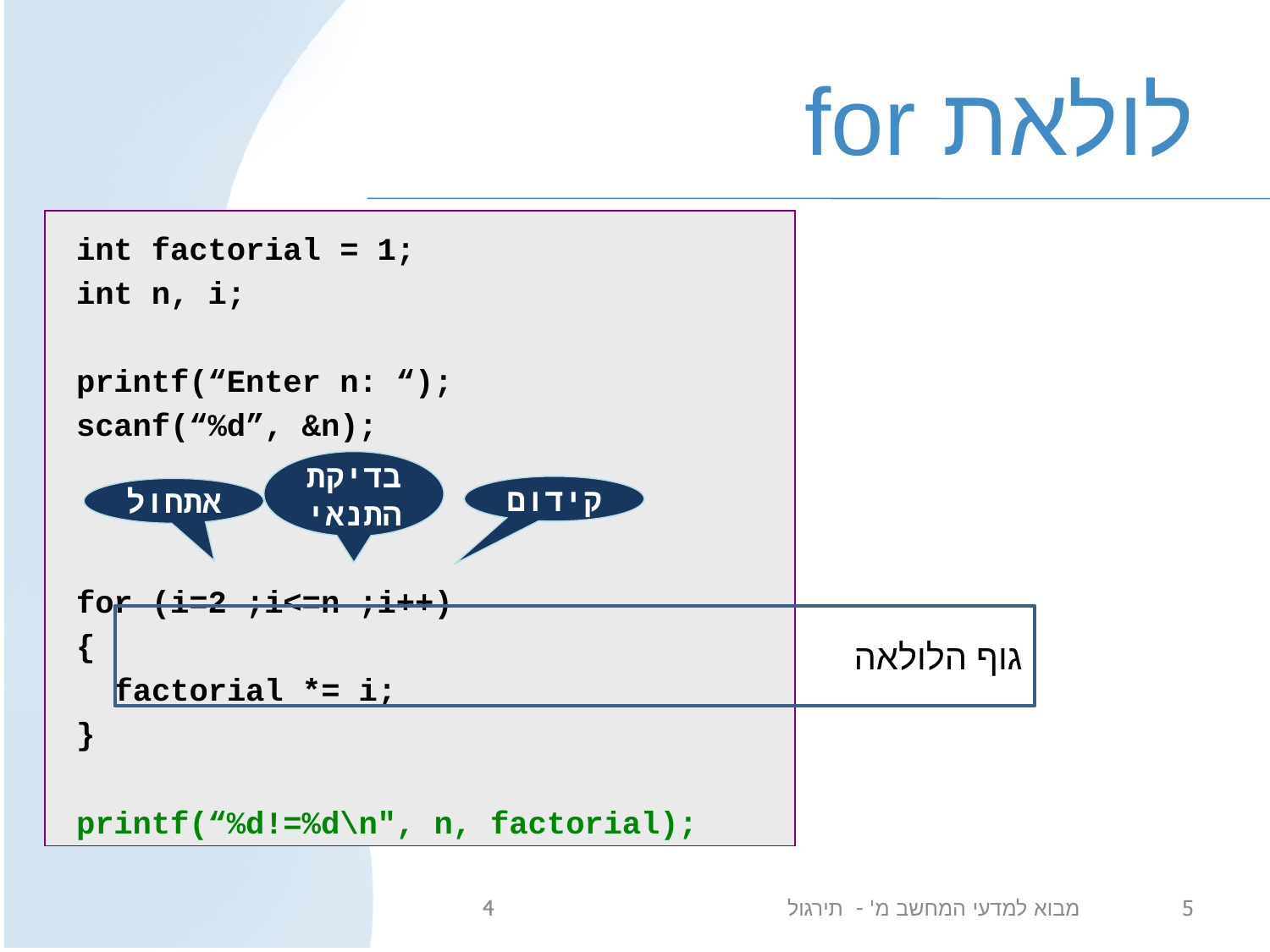

# לולאת for

int factorial = 1;
int n, i;

printf(“Enter n: “);
scanf(“%d”, &n);

for (i=2 ;i<=n ;i++)
{
  factorial *= i;
}

printf(“%d!=%d\n", n, factorial);

בדיקת התנאי
קידום
אתחול
גוף הלולאה
מבוא למדעי המחשב מ' - תירגול 4
5